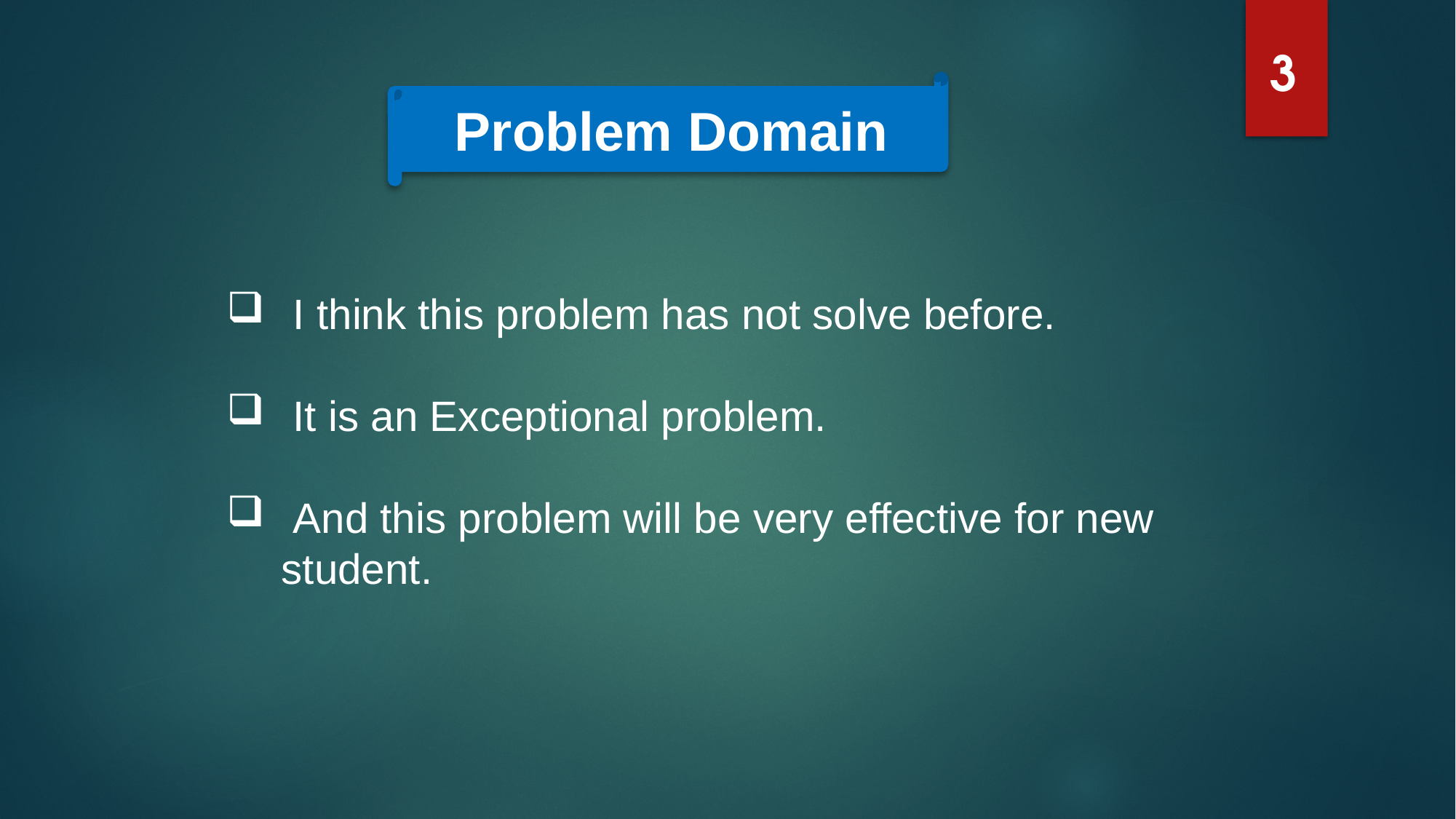

3
Problem Domain
 I think this problem has not solve before.

 It is an Exceptional problem.

 And this problem will be very effective for new student.